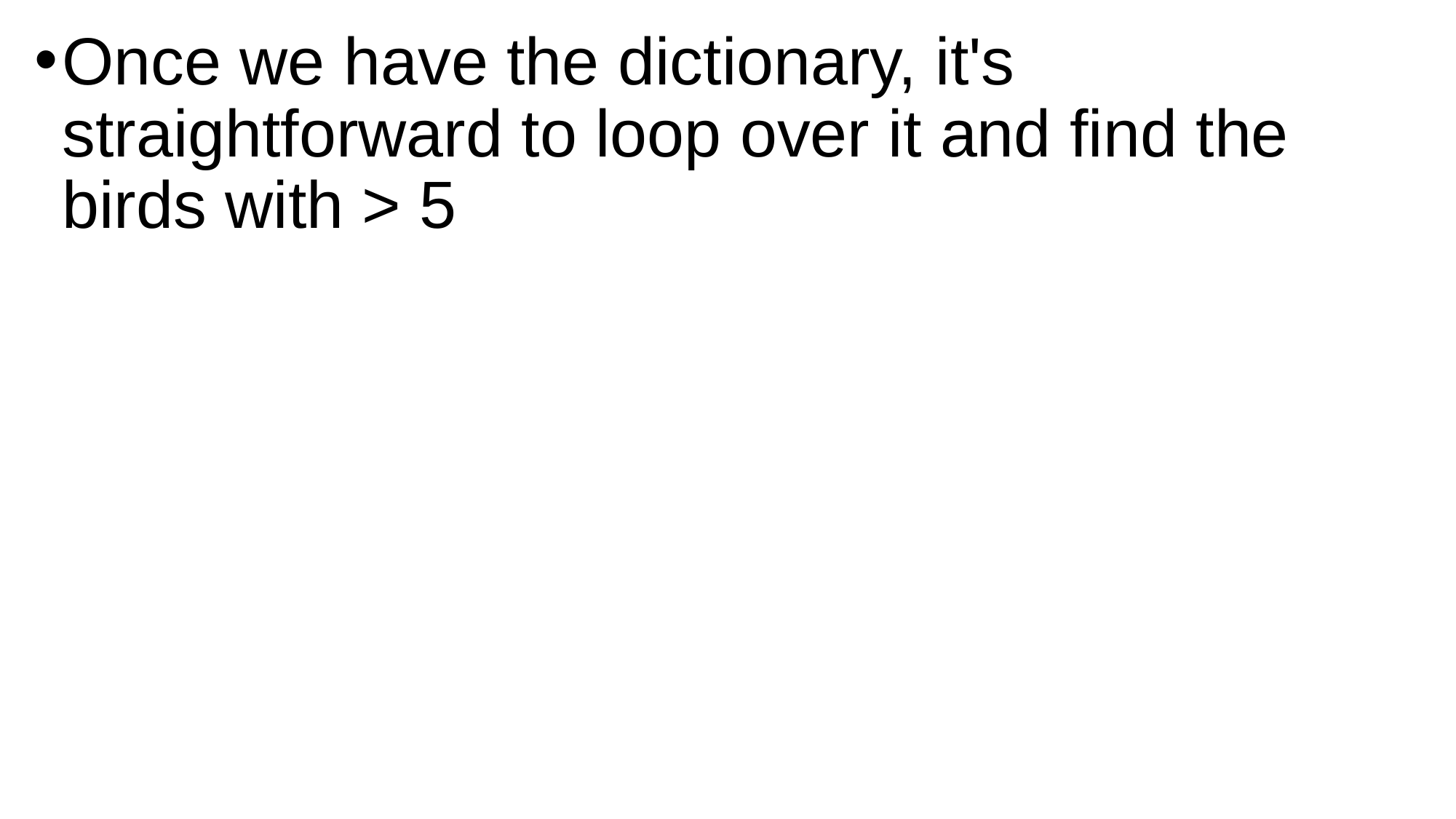

Once we have the dictionary, it's straightforward to loop over it and find the birds with > 5